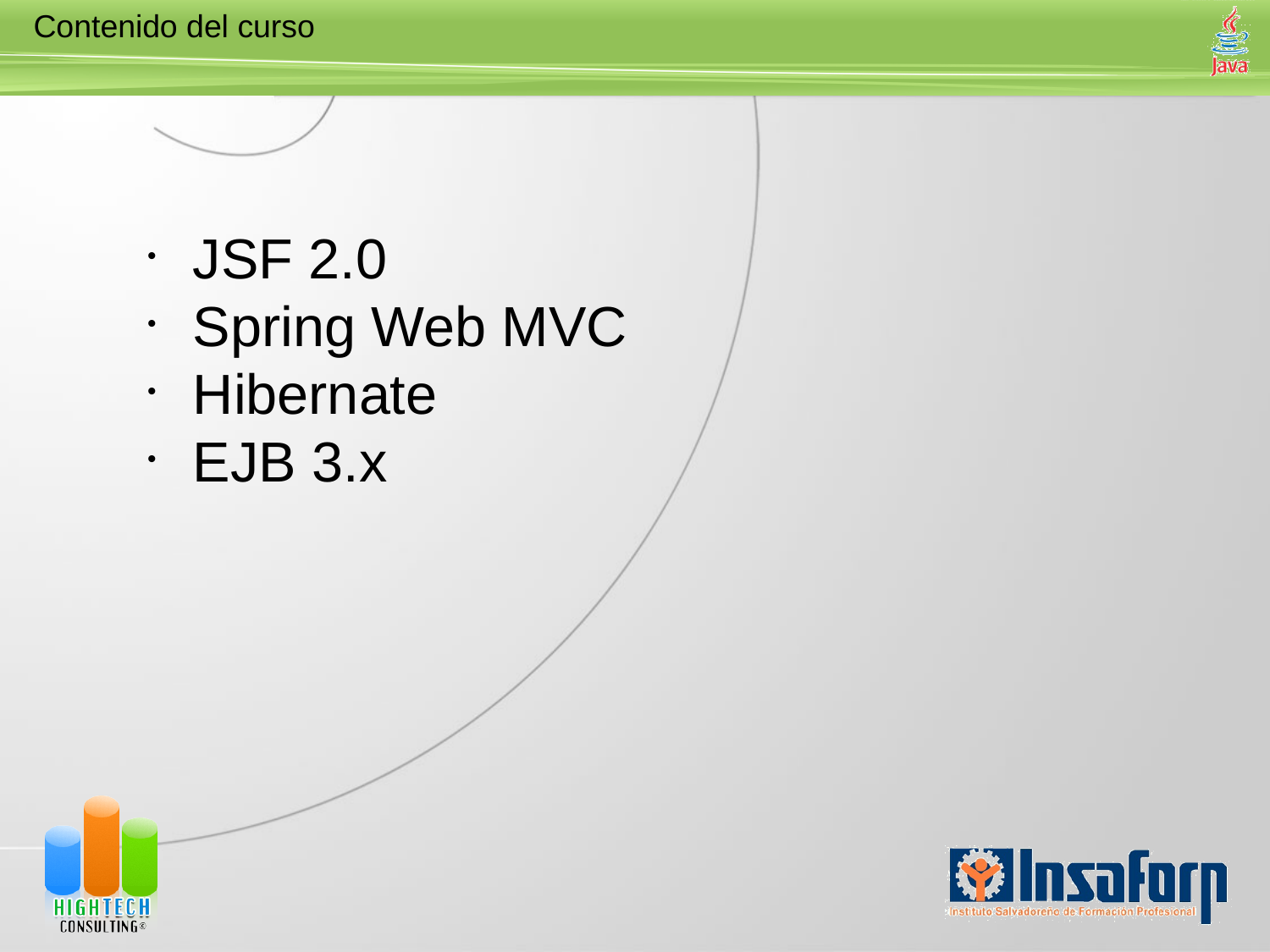

Contenido del curso
 JSF 2.0
 Spring Web MVC
 Hibernate
 EJB 3.x